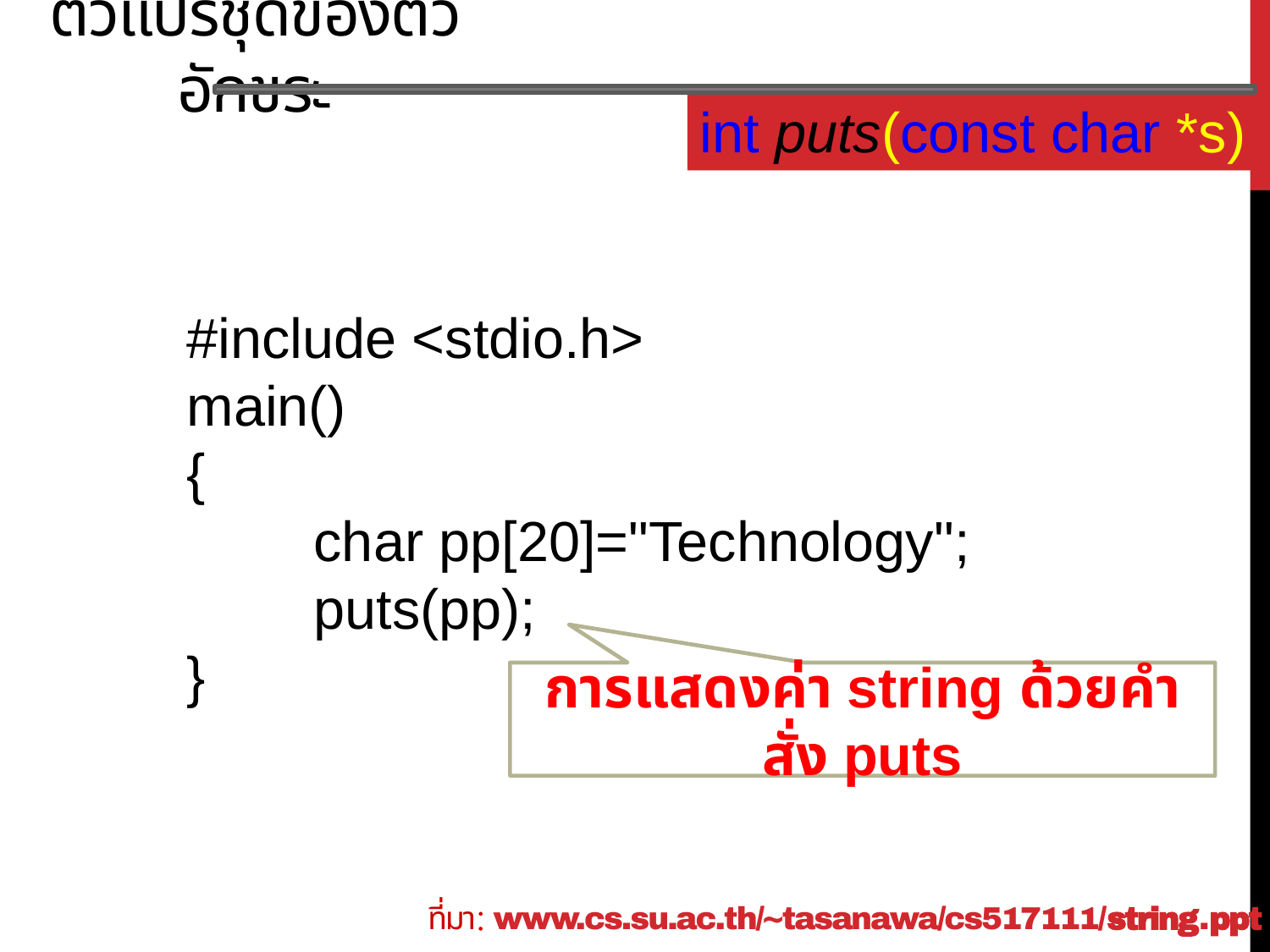

ตัวแปรชุดของตัวอักขระ

int puts(const char *s)
#include <stdio.h>
main()
{
	char pp[20]="Technology";
	puts(pp);
}
การแสดงค่า string ด้วยคำสั่ง puts
ที่มา: www.cs.su.ac.th/~tasanawa/cs517111/string.ppt